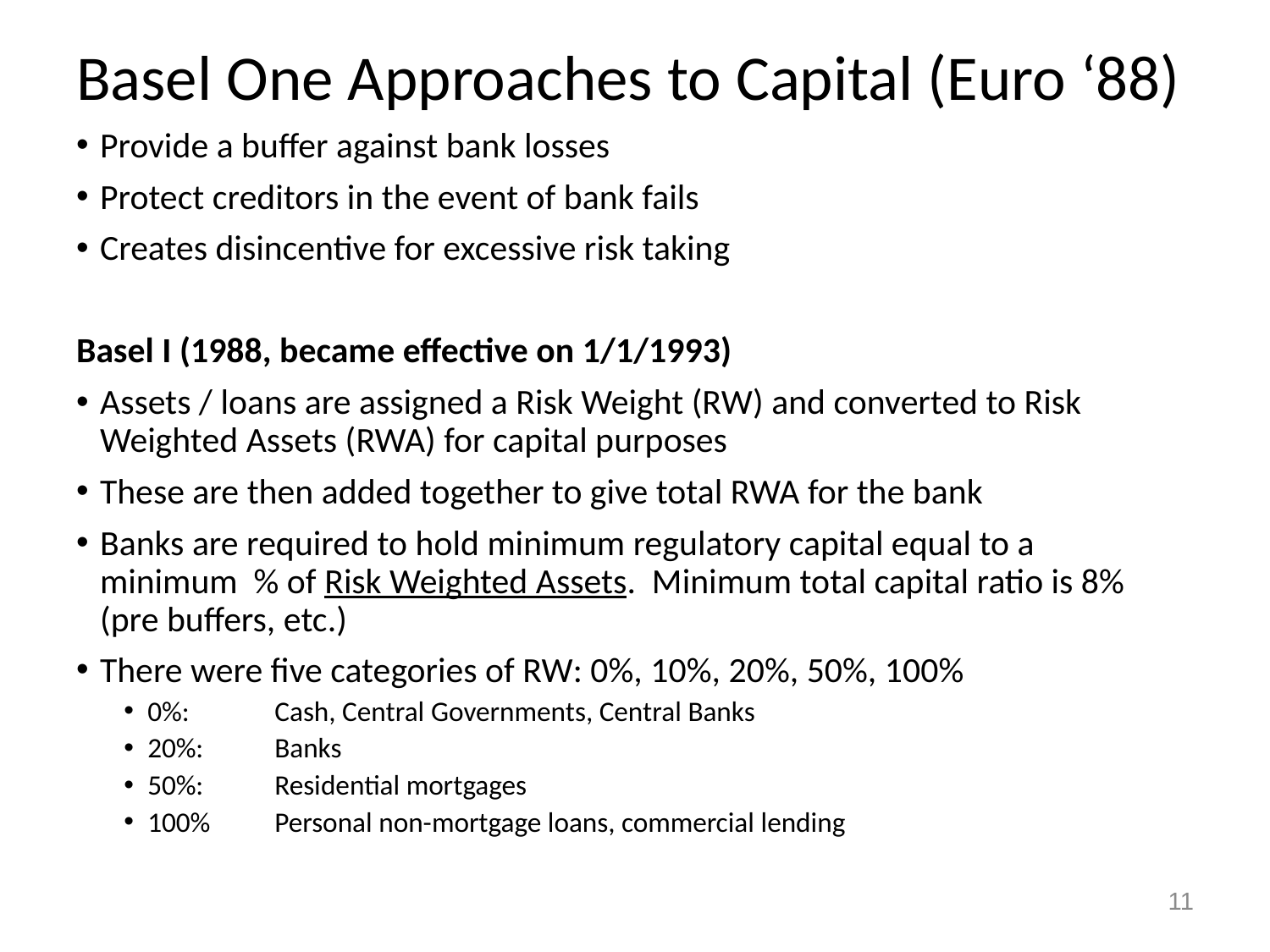

# Basel One Approaches to Capital (Euro ‘88)
Provide a buffer against bank losses
Protect creditors in the event of bank fails
Creates disincentive for excessive risk taking

Basel I (1988, became effective on 1/1/1993)
Assets / loans are assigned a Risk Weight (RW) and converted to Risk Weighted Assets (RWA) for capital purposes
These are then added together to give total RWA for the bank
Banks are required to hold minimum regulatory capital equal to a minimum  % of Risk Weighted Assets.  Minimum total capital ratio is 8% (pre buffers, etc.)
There were five categories of RW: 0%, 10%, 20%, 50%, 100%
0%:	Cash, Central Governments, Central Banks
20%:	Banks
50%:	Residential mortgages
100%	Personal non-mortgage loans, commercial lending
11